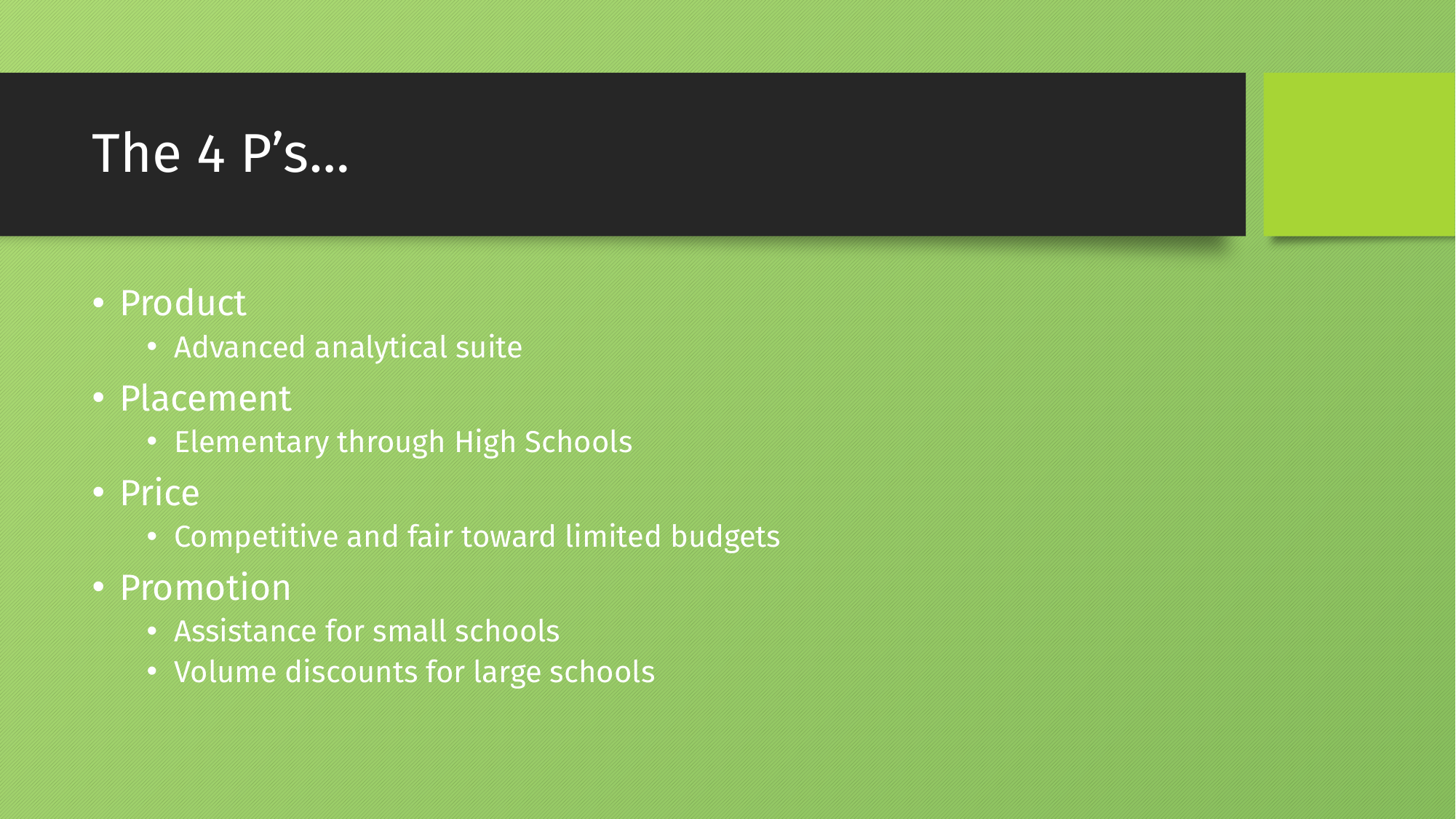

# The 4 P’s…
Product
Advanced analytical suite
Placement
Elementary through High Schools
Price
Competitive and fair toward limited budgets
Promotion
Assistance for small schools
Volume discounts for large schools